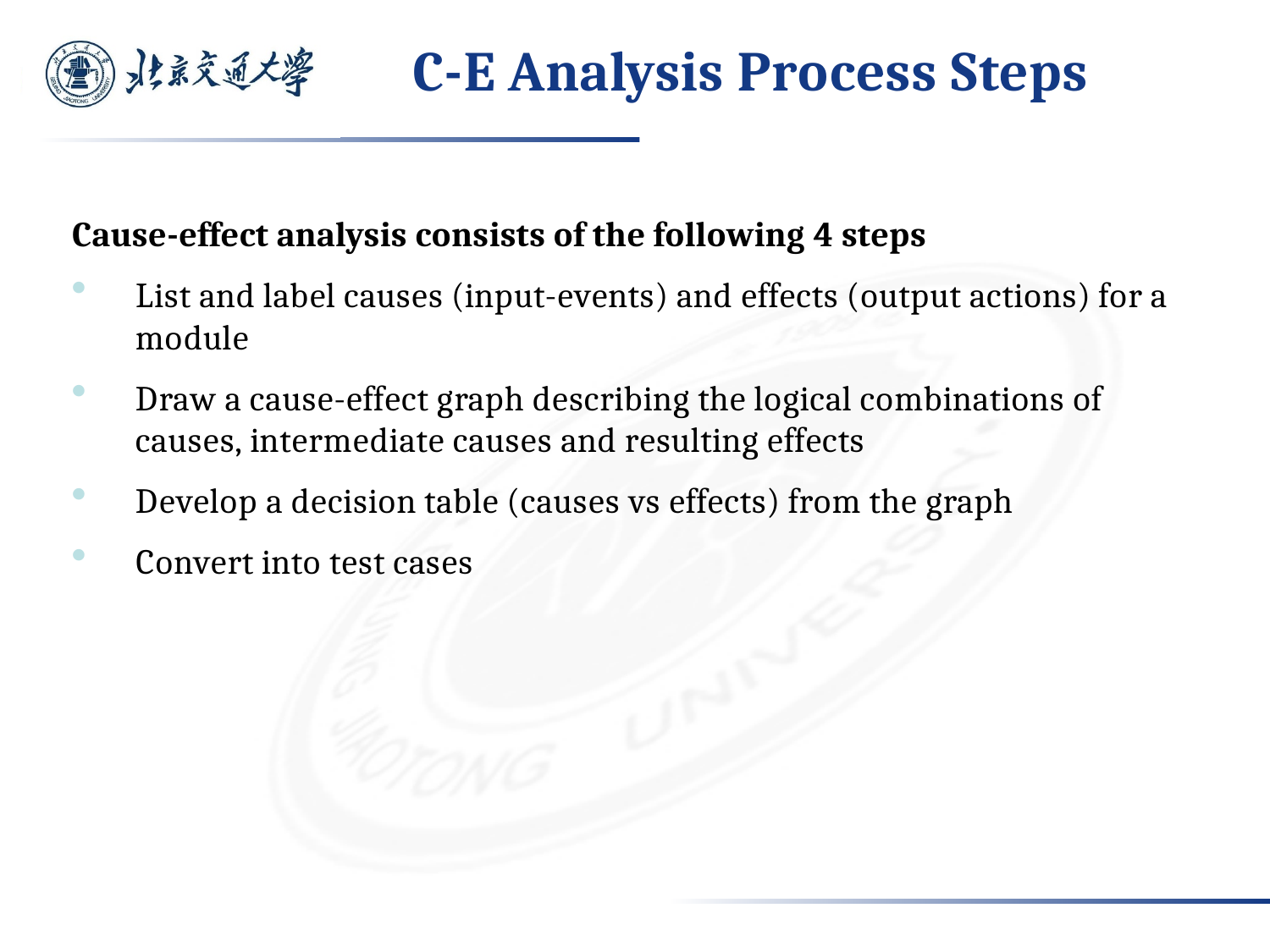

6
# C-E Analysis Process Steps
Cause-effect analysis consists of the following 4 steps
List and label causes (input-events) and effects (output actions) for a module
Draw a cause-effect graph describing the logical combinations of causes, intermediate causes and resulting effects
Develop a decision table (causes vs effects) from the graph
Convert into test cases